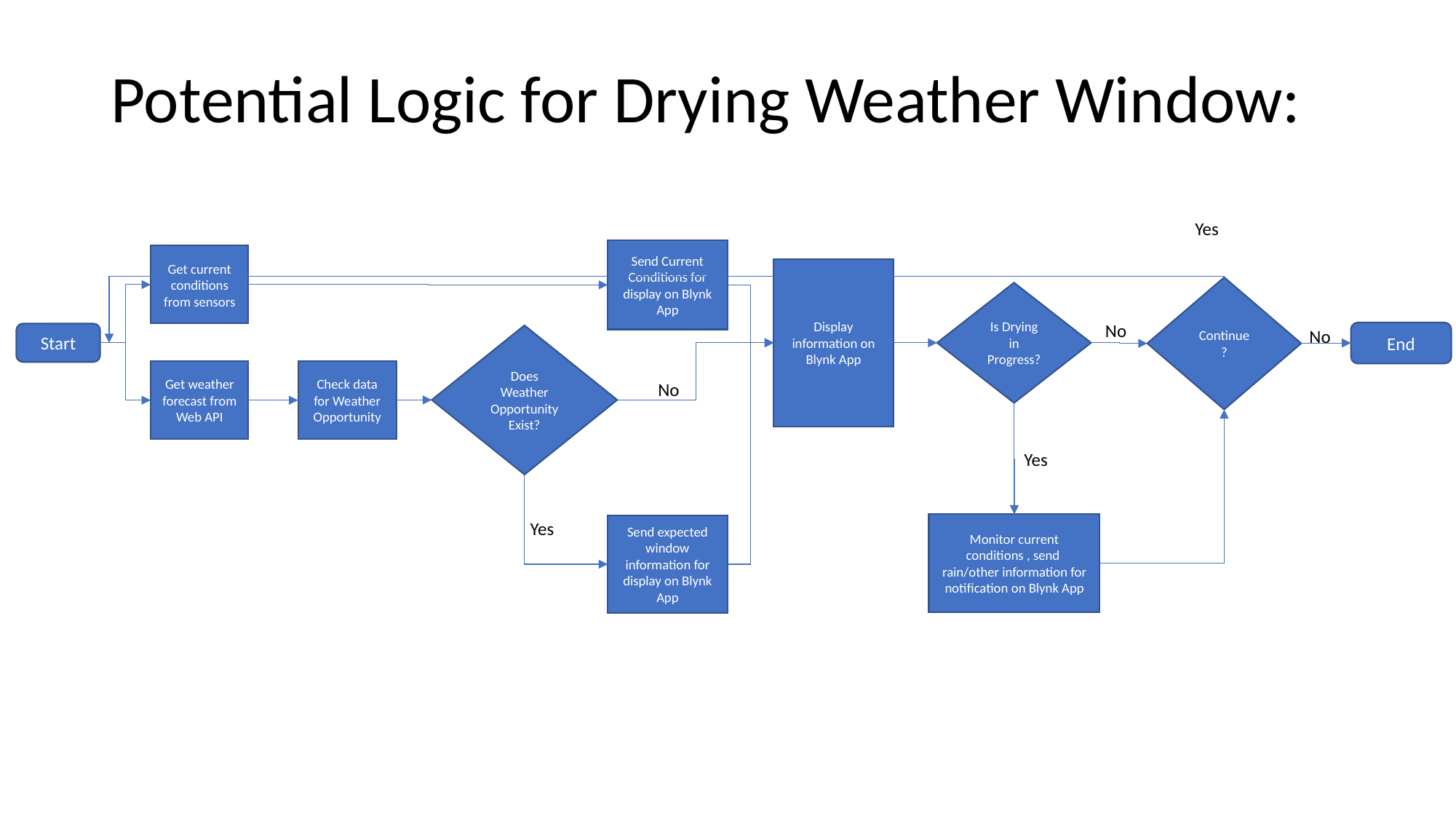

Potential Logic for Drying Weather Window:
Yes
Send Current Conditions for display on Blynk App
Get current conditions from sensors
Display information on Blynk App
Continue?
Is Drying in Progress?
No
No
End
Start
Does Weather Opportunity Exist?
Check data for Weather Opportunity
Get weather forecast from Web API
No
Yes
Yes
Monitor current conditions , send  rain/other information for notification on Blynk App
Send expected window information for display on Blynk App